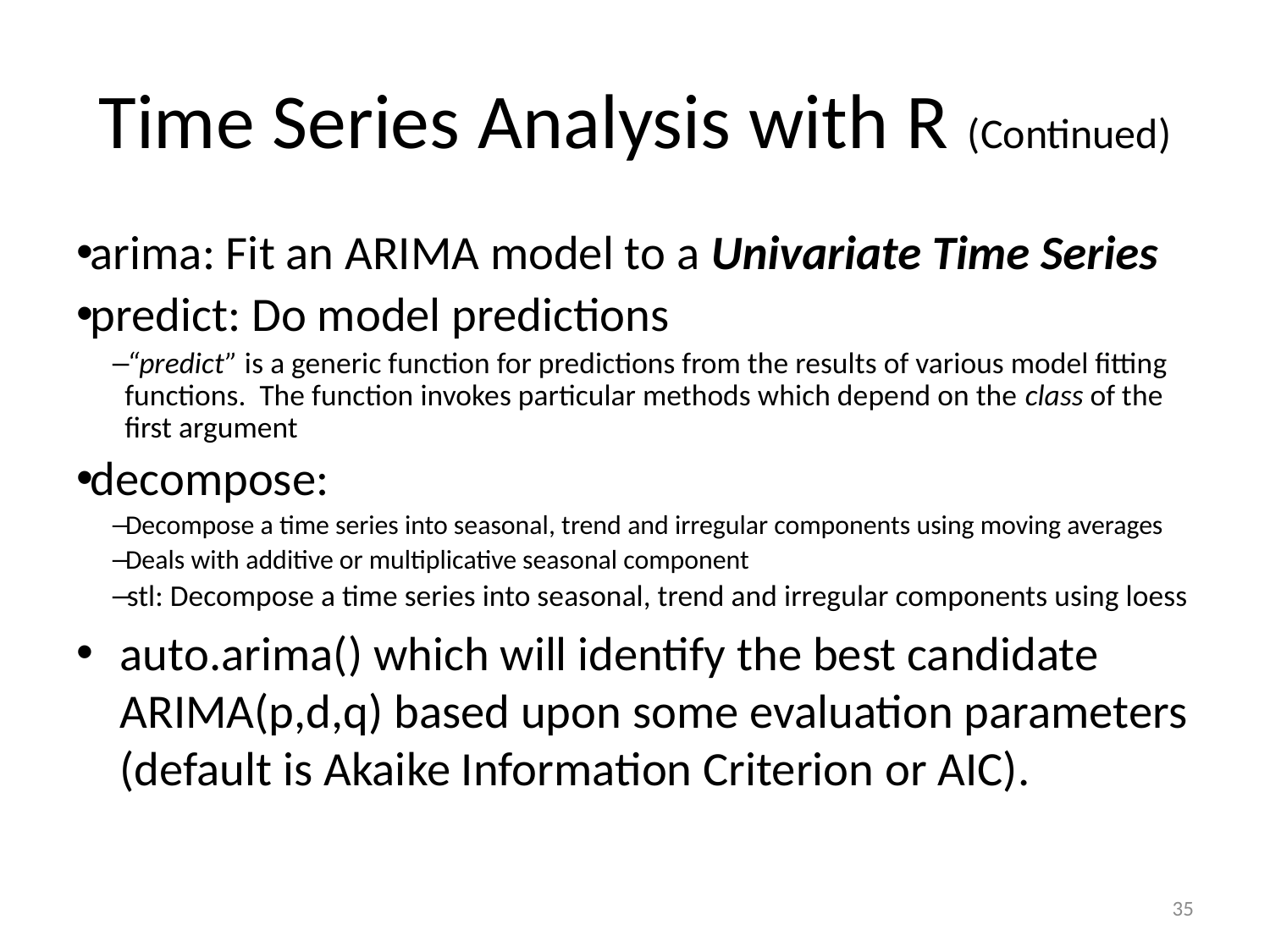

# Time Series Analysis with R (Continued)
arima: Fit an ARIMA model to a Univariate Time Series
predict: Do model predictions
“predict” is a generic function for predictions from the results of various model fitting functions.  The function invokes particular methods which depend on the class of the first argument
decompose:
Decompose a time series into seasonal, trend and irregular components using moving averages
Deals with additive or multiplicative seasonal component
stl: Decompose a time series into seasonal, trend and irregular components using loess
auto.arima() which will identify the best candidate ARIMA(p,d,q) based upon some evaluation parameters (default is Akaike Information Criterion or AIC).
35